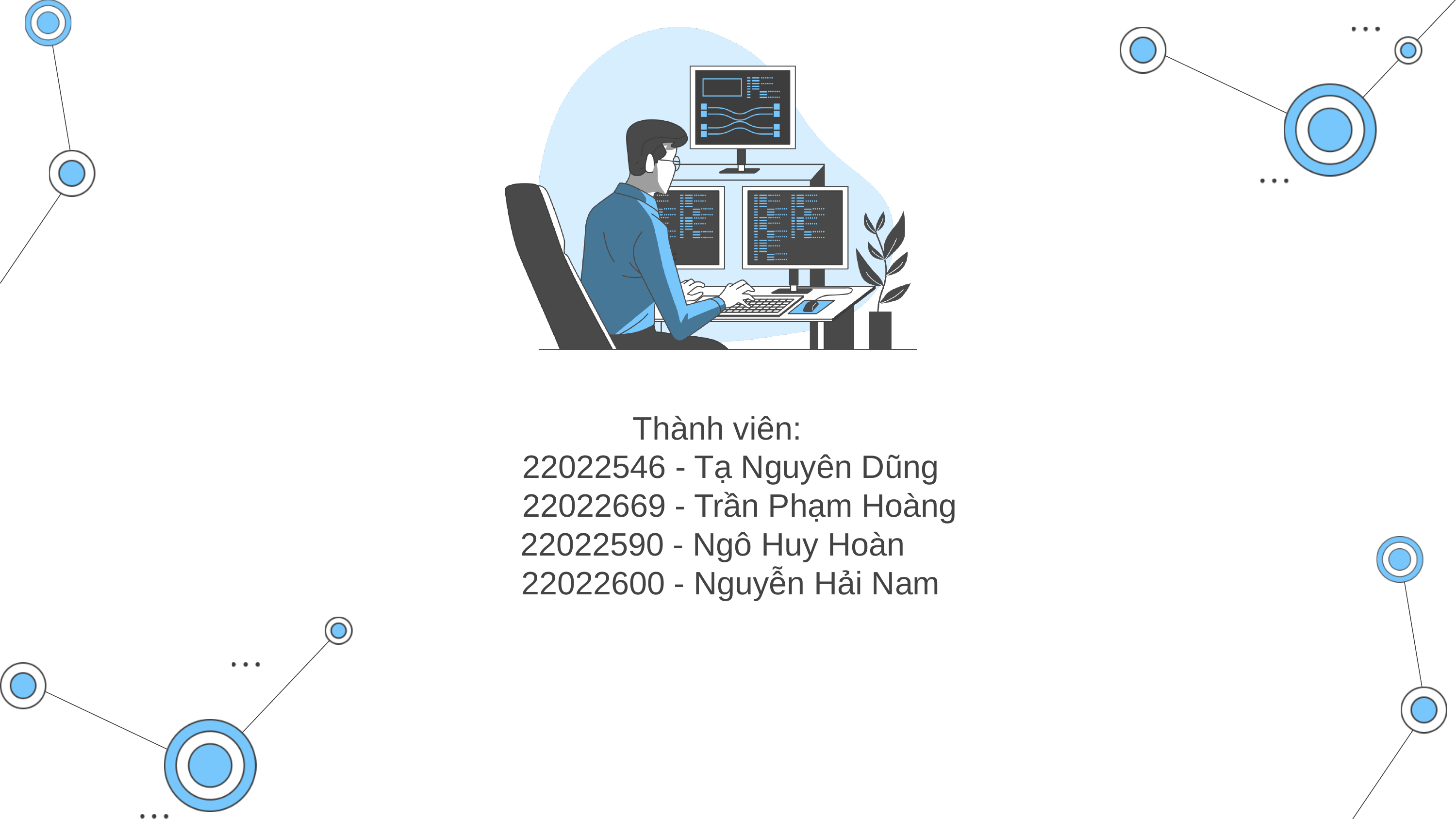

Thành viên:
    22022546 - Tạ Nguyên Dũng
     22022669 - Trần Phạm Hoàng
22022590 - Ngô Huy Hoàn
   22022600 - Nguyễn Hải Nam